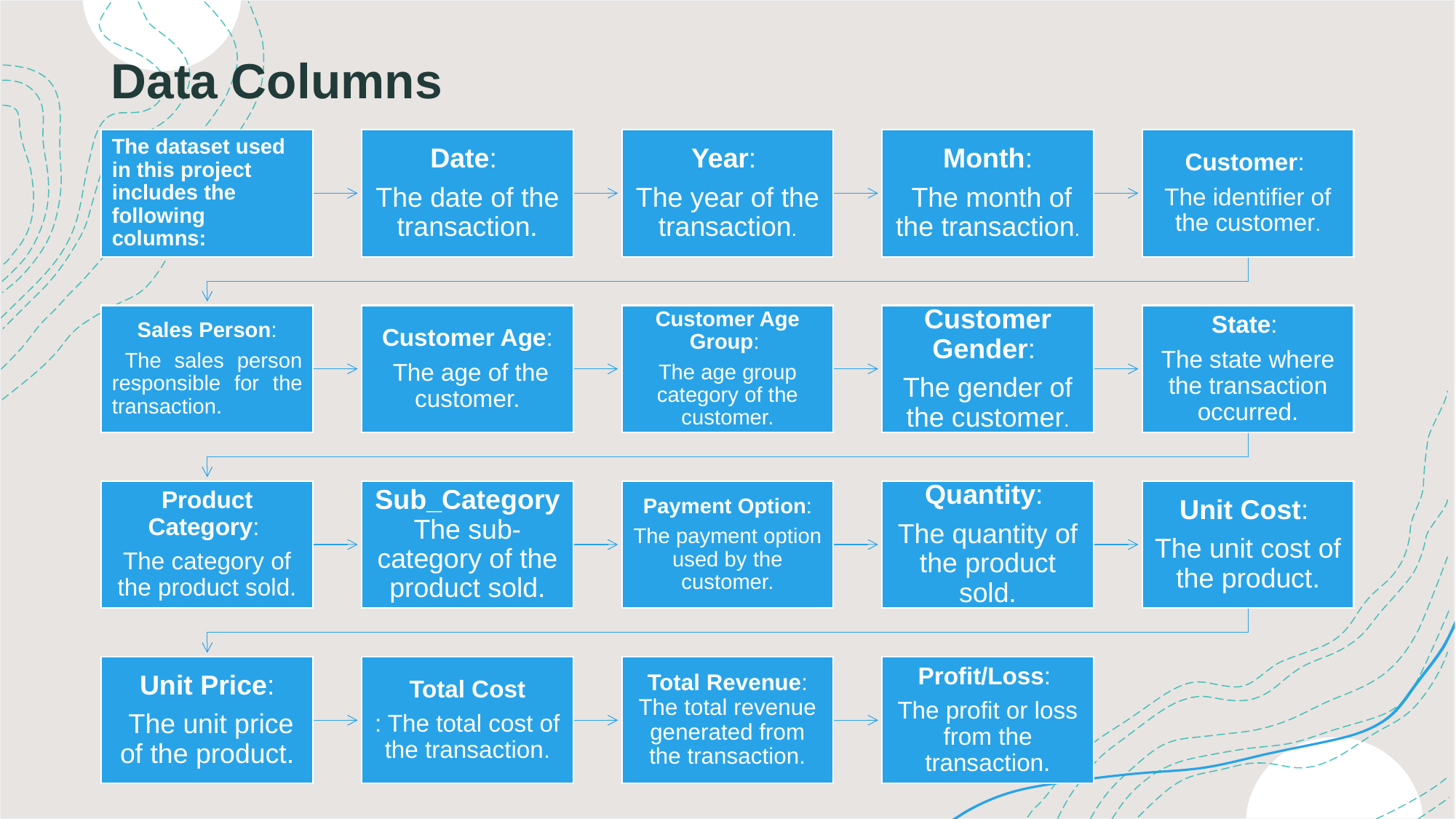

# Data Columns

The dataset used in this project includes the following columns:

Date:
The date of the transaction.

Year:
The year of the transaction.

Month:
 The month of the transaction.

Customer:
The identifier of the customer.

Sales Person:
 The sales person responsible for the transaction.

Customer Age:
 The age of the customer.

Customer Age Group:
The age group category of the customer.

Customer Gender:
The gender of the customer.

State:
The state where the transaction occurred.

Product Category:
The category of the product sold.

Sub_CategoryThe sub-category of the product sold.

Payment Option:
The payment option used by the customer.

Quantity:
The quantity of the product sold.

Unit Cost:
The unit cost of the product.

Unit Price:
 The unit price of the product.

Total Cost
: The total cost of the transaction.

Total Revenue: The total revenue generated from the transaction.
Profit/Loss:
The profit or loss from the transaction.